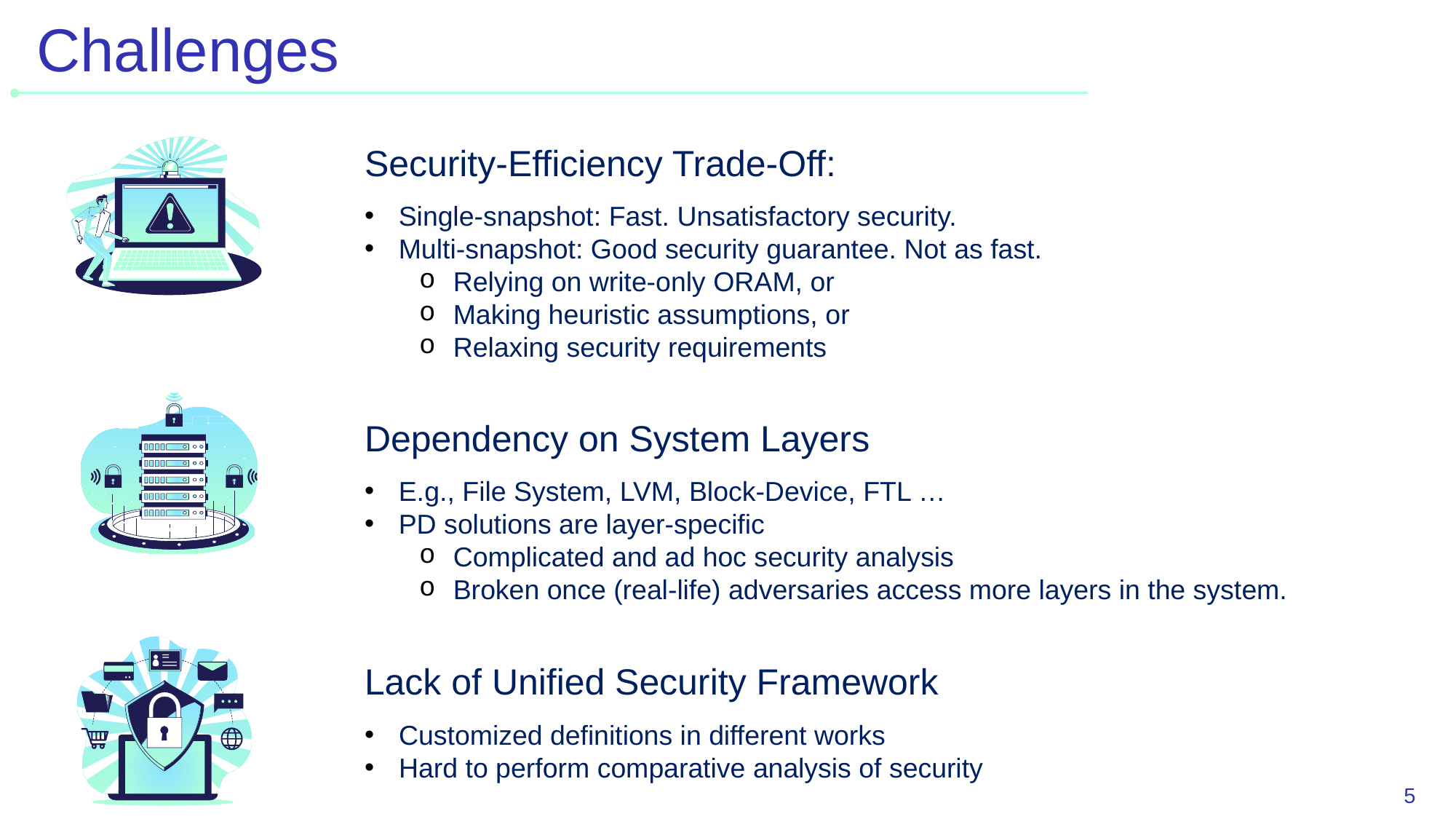

# Challenges
Security-Efficiency Trade-Off:
Single-snapshot: Fast. Unsatisfactory security.
Multi-snapshot: Good security guarantee. Not as fast.
Relying on write-only ORAM, or
Making heuristic assumptions, or
Relaxing security requirements

Dependency on System Layers
E.g., File System, LVM, Block-Device, FTL …
PD solutions are layer-specific
Complicated and ad hoc security analysis
Broken once (real-life) adversaries access more layers in the system.

Lack of Unified Security Framework
Customized definitions in different works
Hard to perform comparative analysis of security